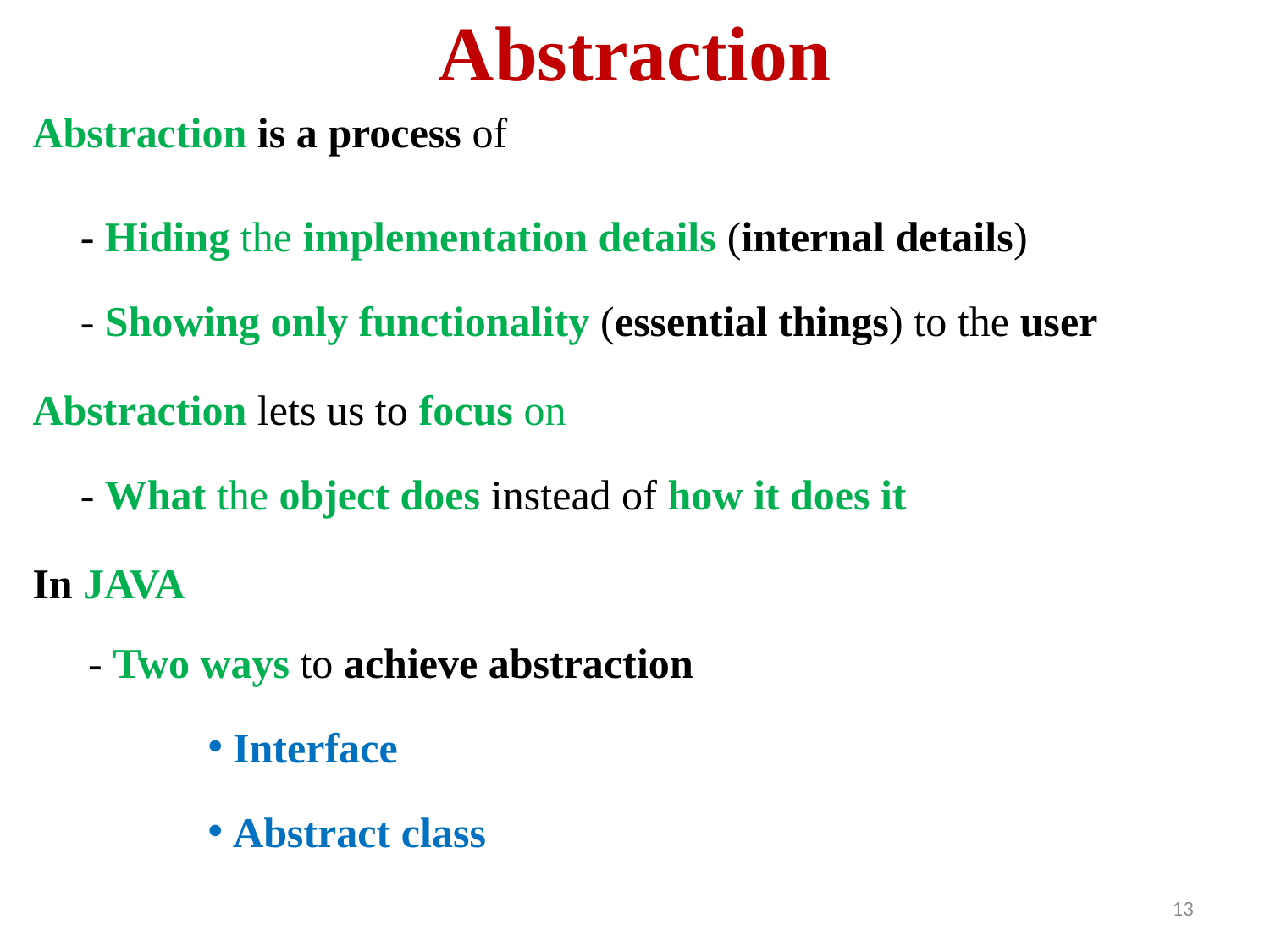

# Abstraction
Abstraction is a process of

	- Hiding the implementation details (internal details)
	- Showing only functionality (essential things) to the user

Abstraction lets us to focus on
	- What the object does instead of how it does it

In JAVA

- Two ways to achieve abstraction
Interface
Abstract class

13